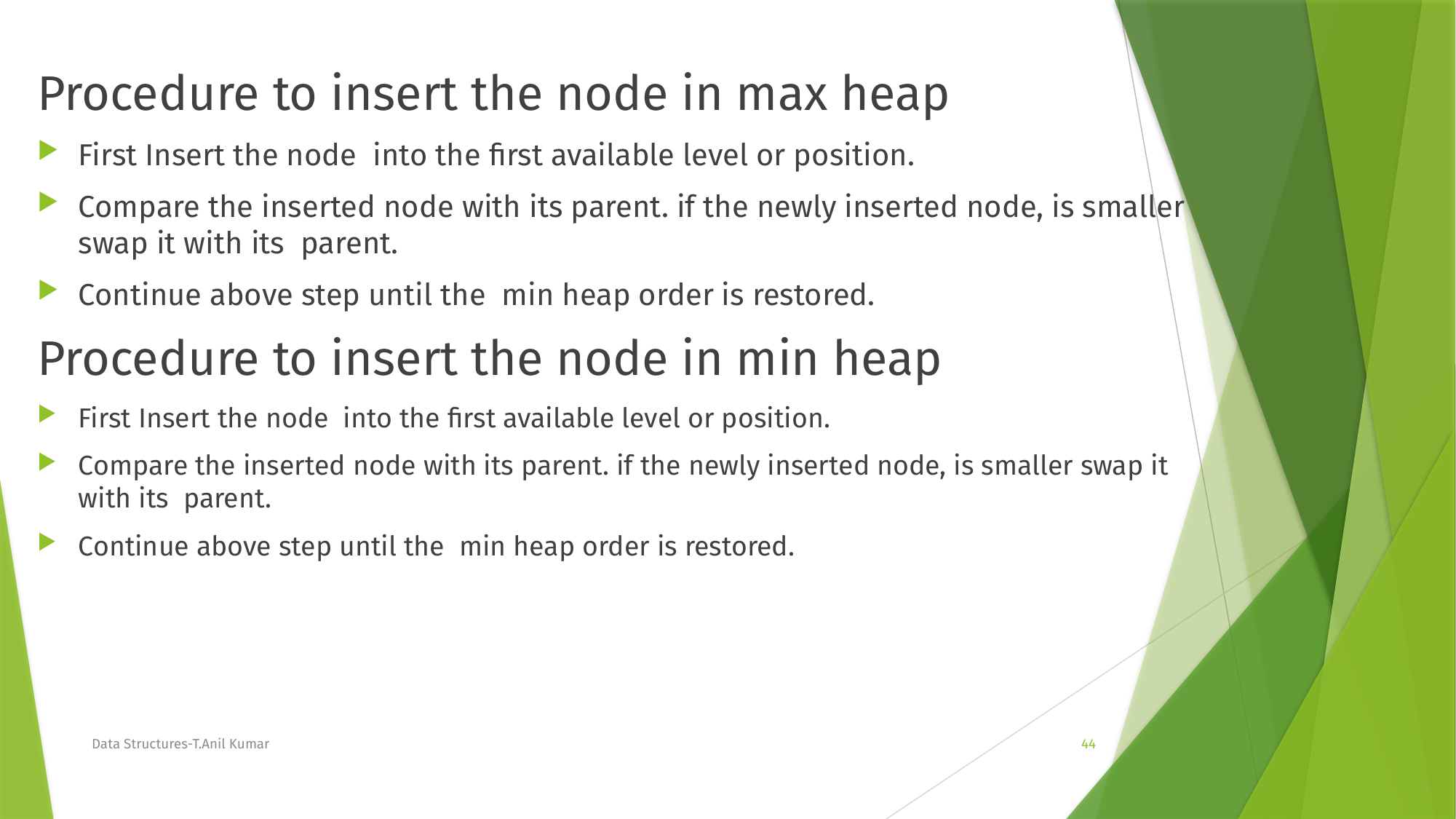

Procedure to insert the node in max heap
First Insert the node  into the first available level or position.
Compare the inserted node with its parent. if the newly inserted node, is smaller swap it with its  parent.
Continue above step until the  min heap order is restored.
Procedure to insert the node in min heap
First Insert the node  into the first available level or position.
Compare the inserted node with its parent. if the newly inserted node, is smaller swap it with its  parent.
Continue above step until the  min heap order is restored.

Data Structures-T.Anil Kumar
44